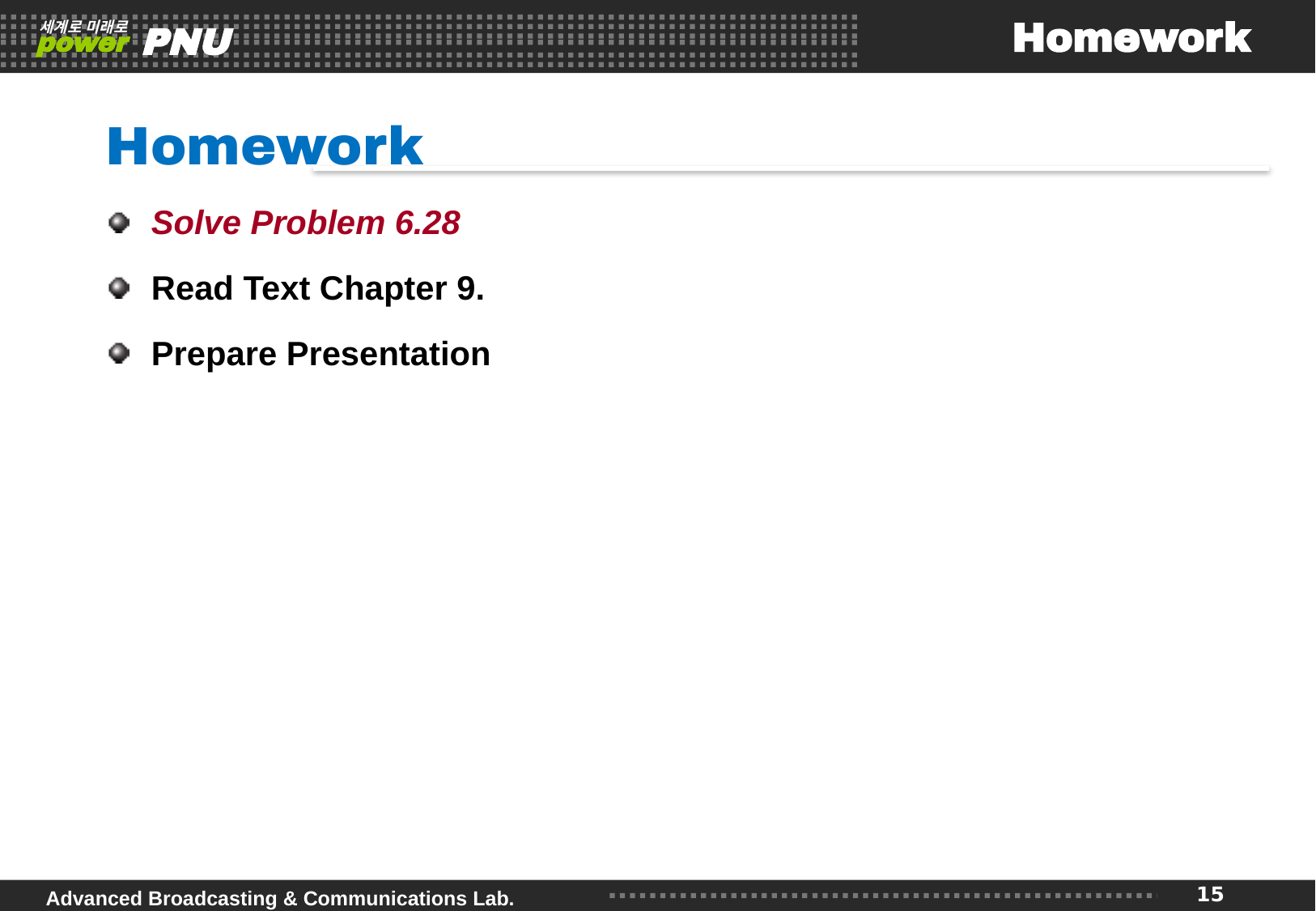

# Homework
Homework
Solve Problem 6.28
Read Text Chapter 9.
Prepare Presentation